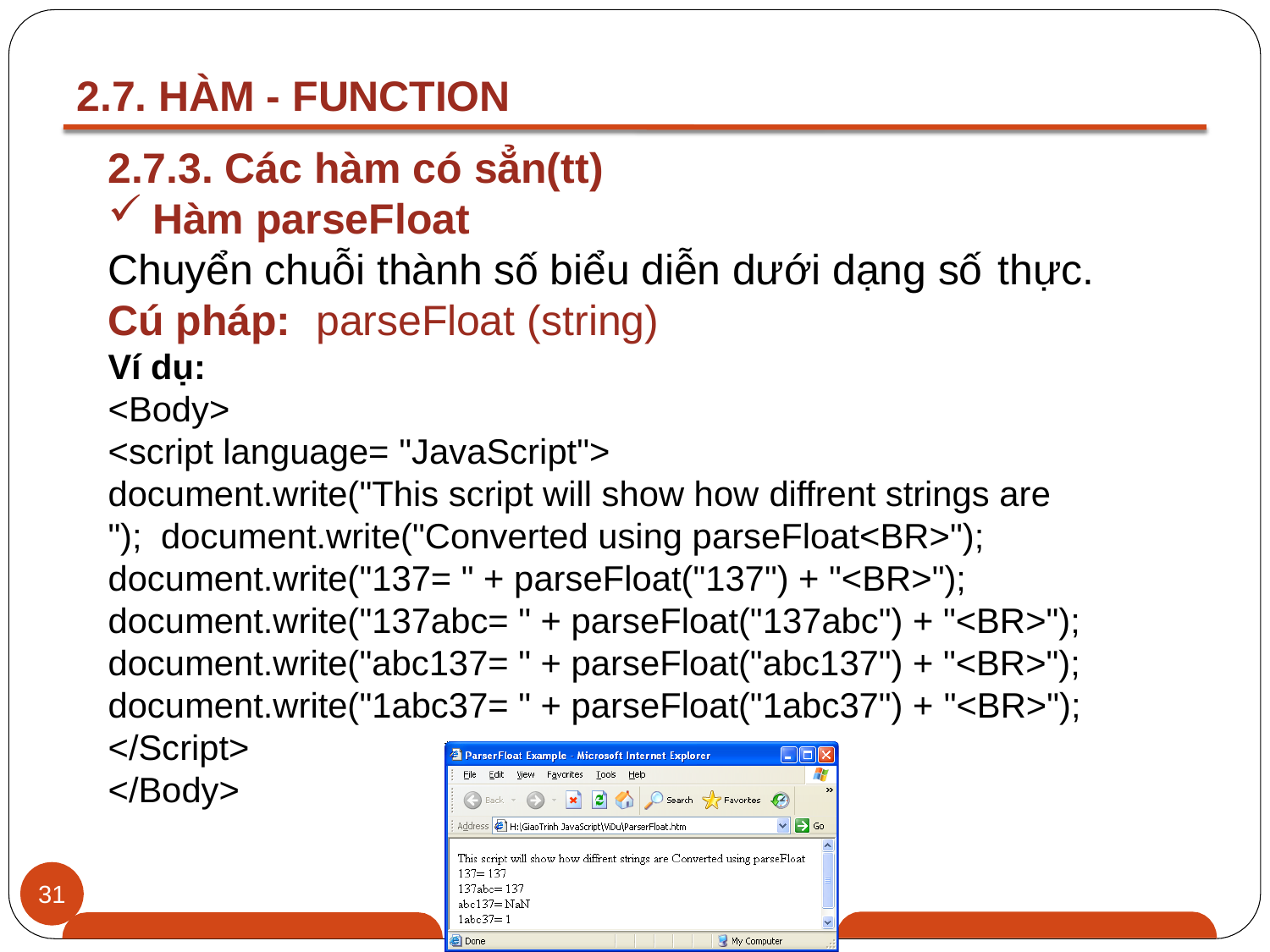

# 2.7. HÀM - FUNCTION

2.7.3. Các hàm có sẳn(tt)
Hàm parseFloat
Chuyển chuỗi thành số biểu diễn dưới dạng số thực.
Cú pháp:	parseFloat (string)
Ví dụ:
<Body>
<script language= "JavaScript">
document.write("This script will show how diffrent strings are ");  document.write("Converted using parseFloat<BR>");  document.write("137= " + parseFloat("137") + "<BR>");  document.write("137abc= " + parseFloat("137abc") + "<BR>");  document.write("abc137= " + parseFloat("abc137") + "<BR>");  document.write("1abc37= " + parseFloat("1abc37") + "<BR>");
</Script>
</Body>

31